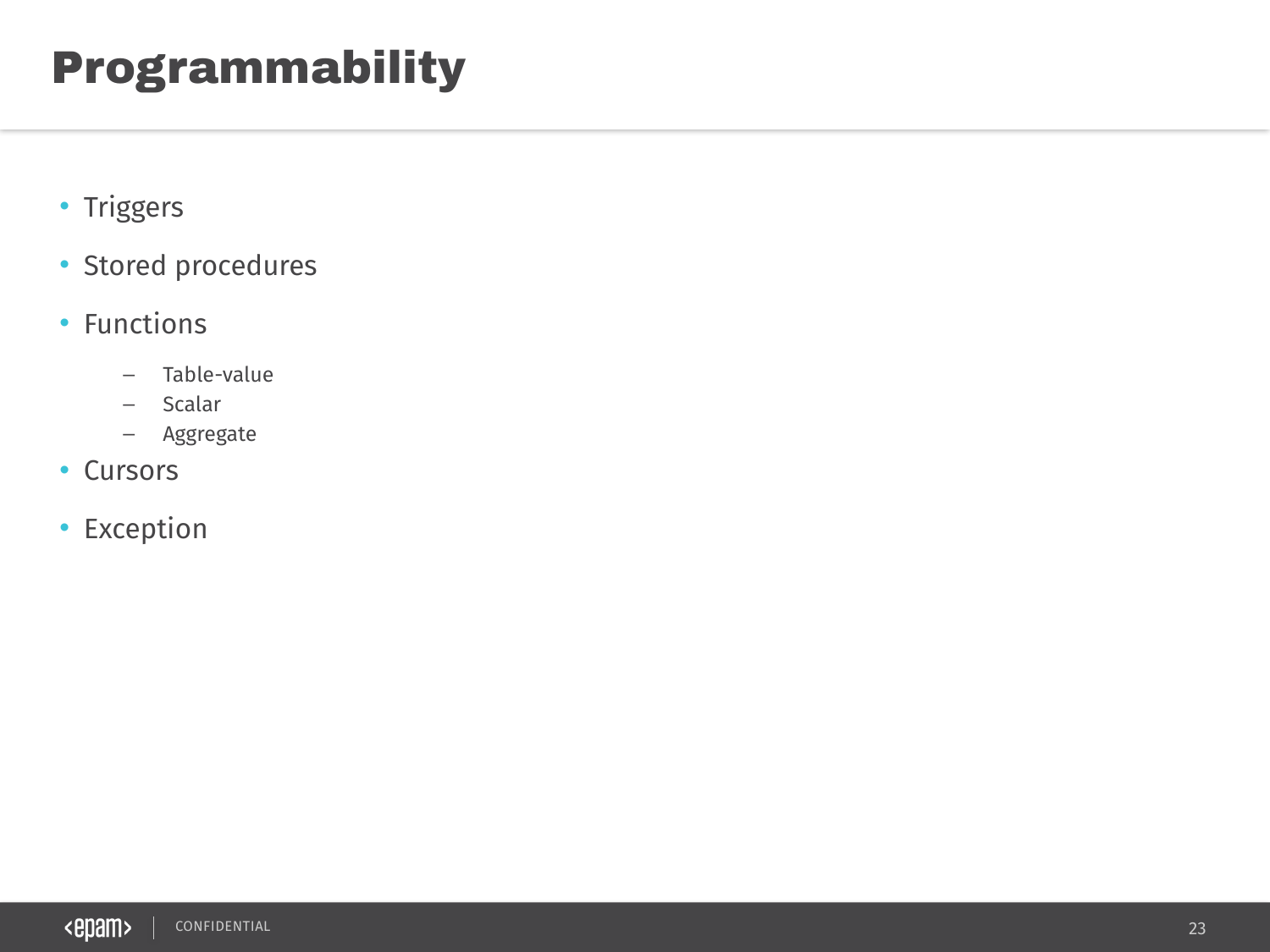

Programmability
Triggers
Stored procedures
Functions
Table-value
Scalar
Aggregate
Cursors
Exception